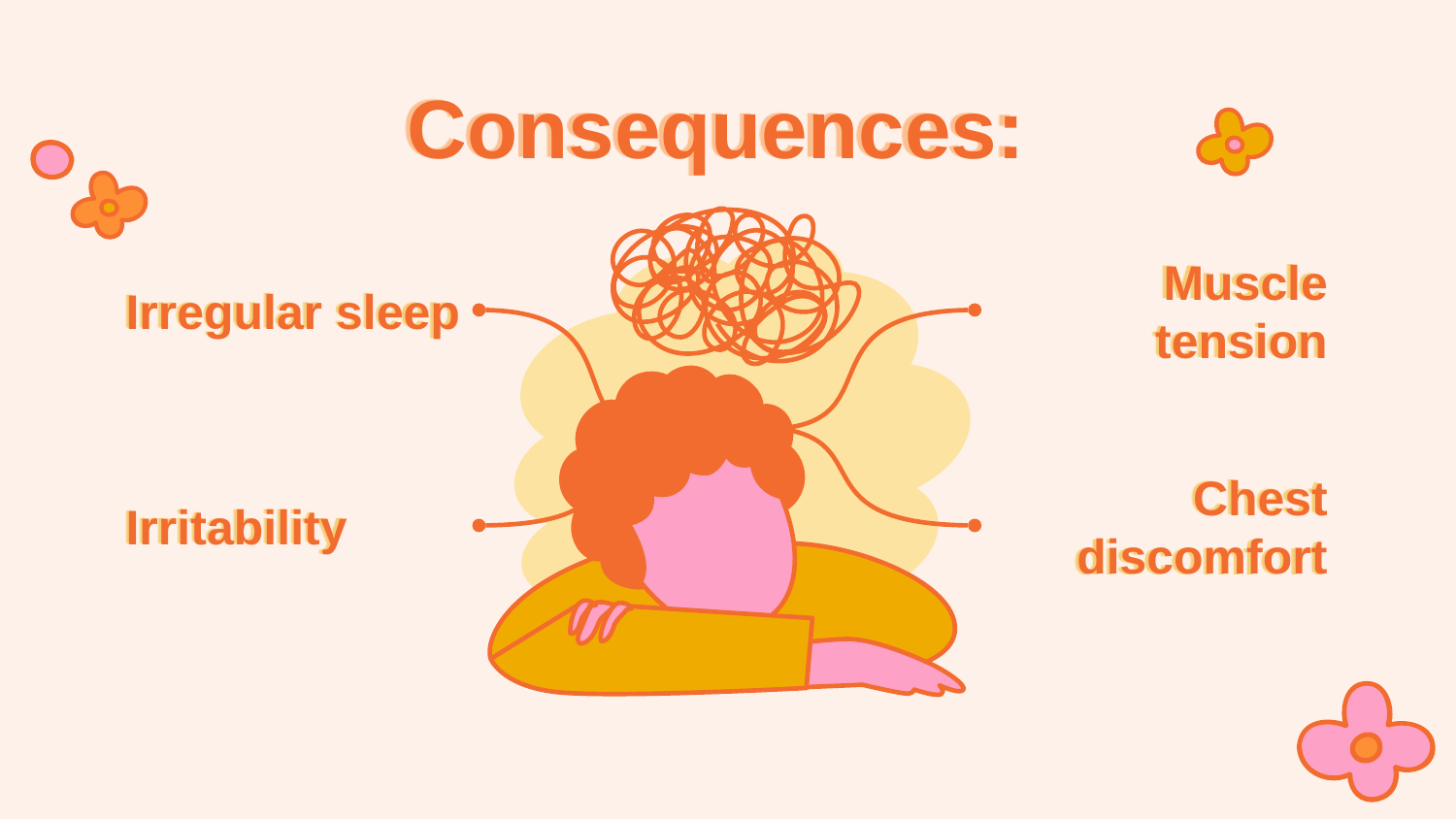

# Consequences:

Irregular sleep
Muscle tension
Chest discomfort
Irritability